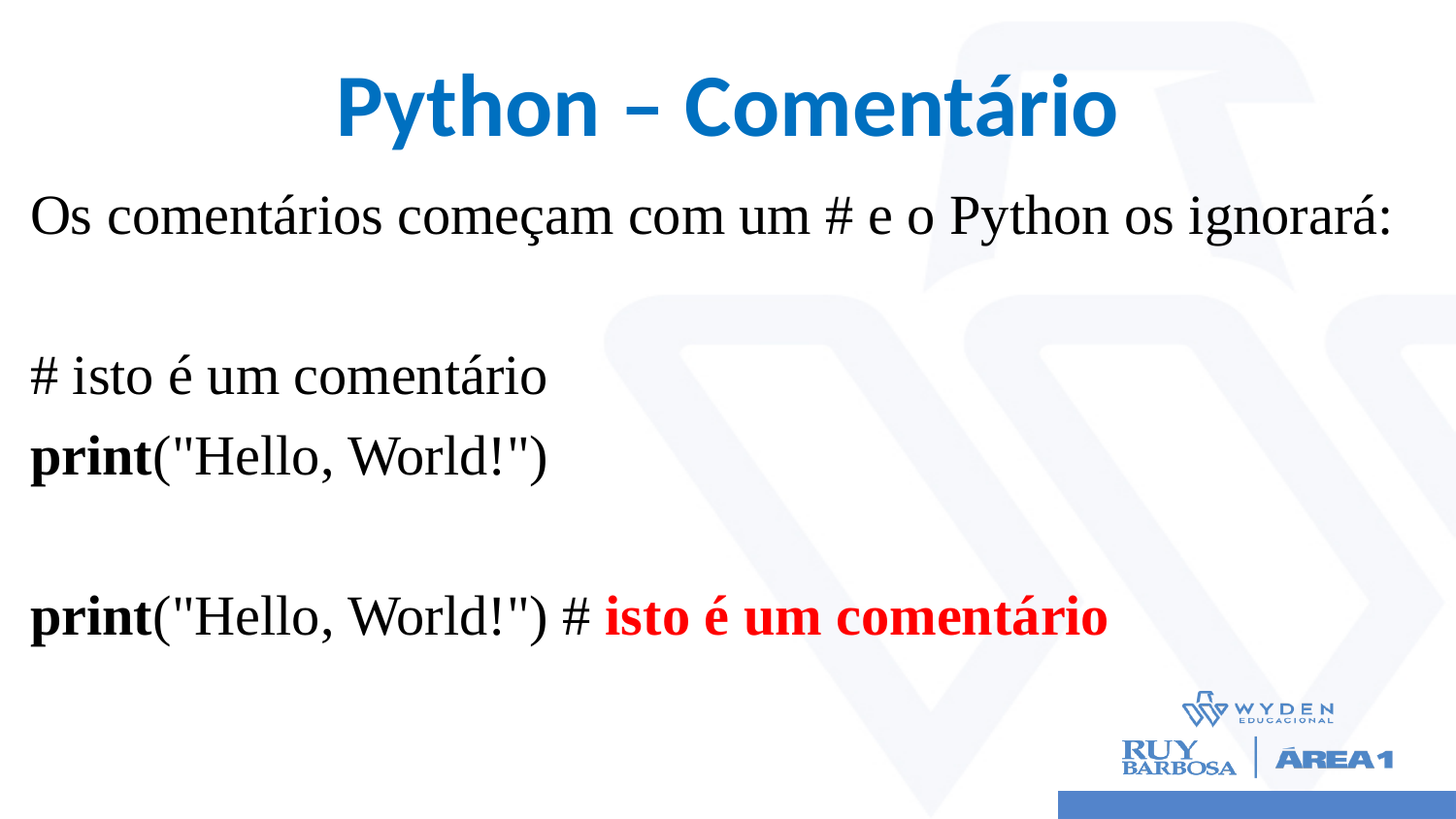

# Python – Comentário
Os comentários começam com um # e o Python os ignorará:

# isto é um comentário
print("Hello, World!")

print("Hello, World!") # isto é um comentário